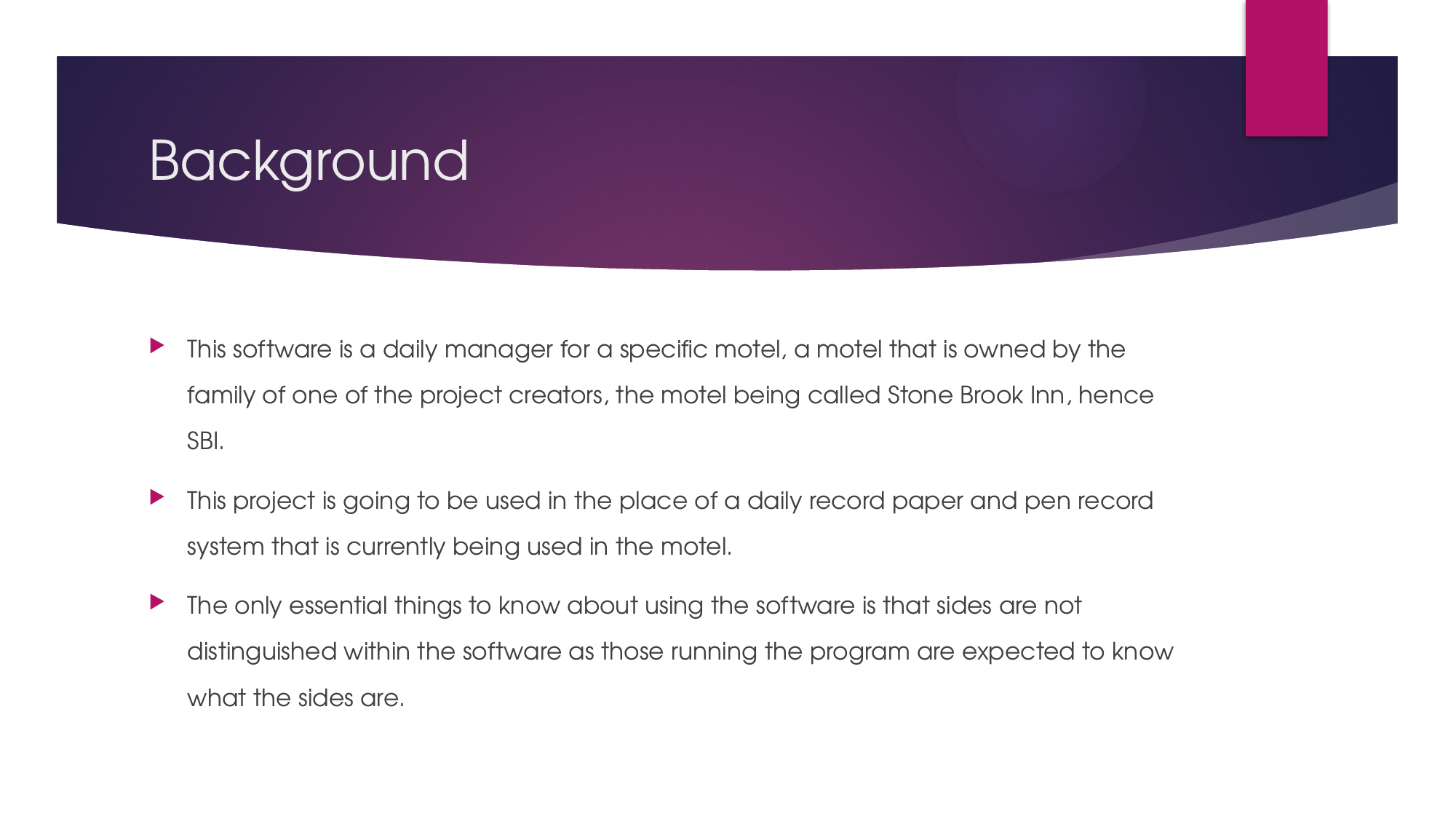

# Background
This software is a daily manager for a specific motel, a motel that is owned by the family of one of the project creators, the motel being called Stone Brook Inn, hence SBI.
This project is going to be used in the place of a daily record paper and pen record system that is currently being used in the motel.
The only essential things to know about using the software is that sides are not distinguished within the software as those running the program are expected to know what the sides are.